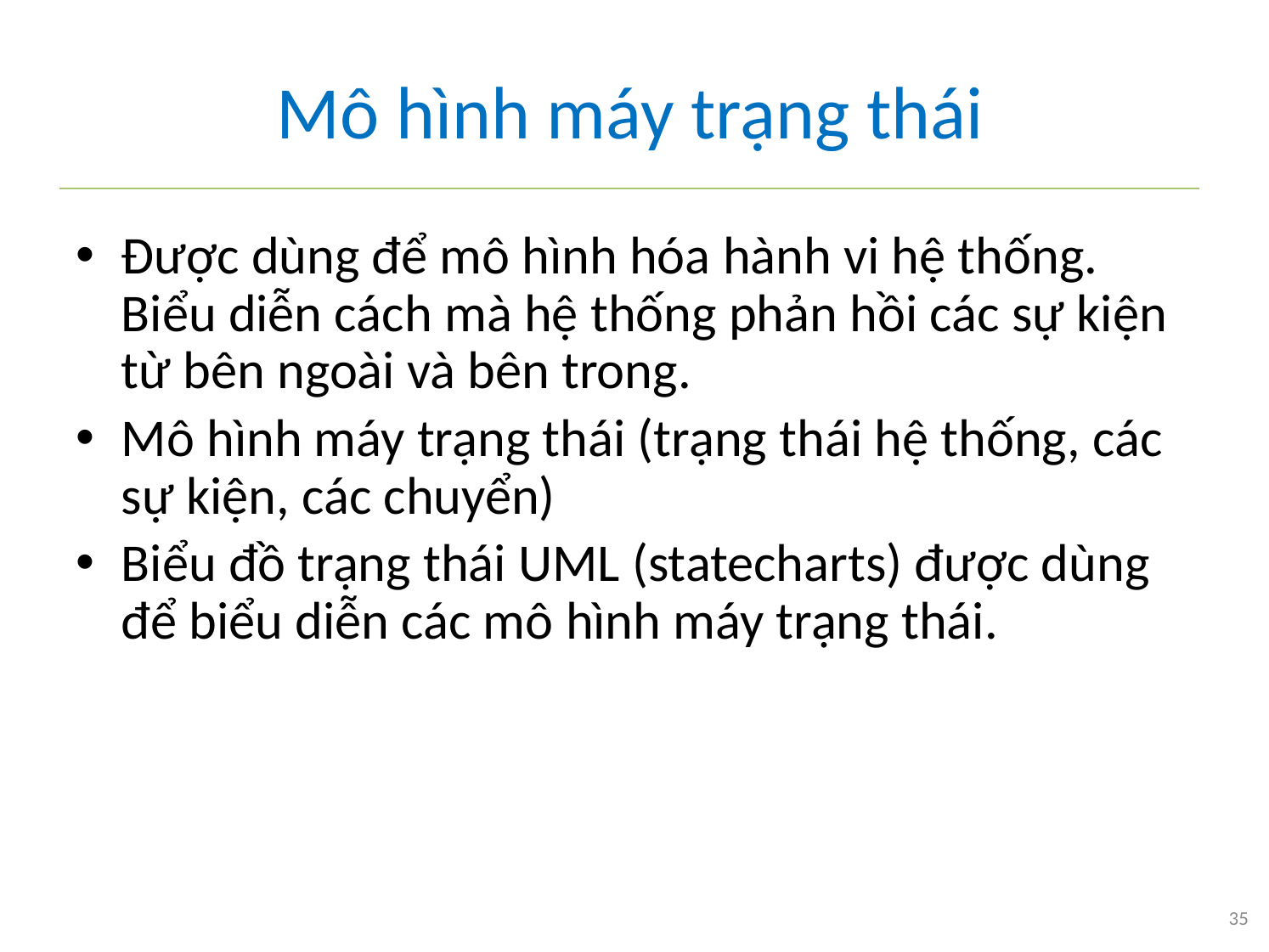

Mô hình máy trạng thái
Được dùng để mô hình hóa hành vi hệ thống. Biểu diễn cách mà hệ thống phản hồi các sự kiện từ bên ngoài và bên trong.
Mô hình máy trạng thái (trạng thái hệ thống, các sự kiện, các chuyển)
Biểu đồ trạng thái UML (statecharts) được dùng để biểu diễn các mô hình máy trạng thái.
35